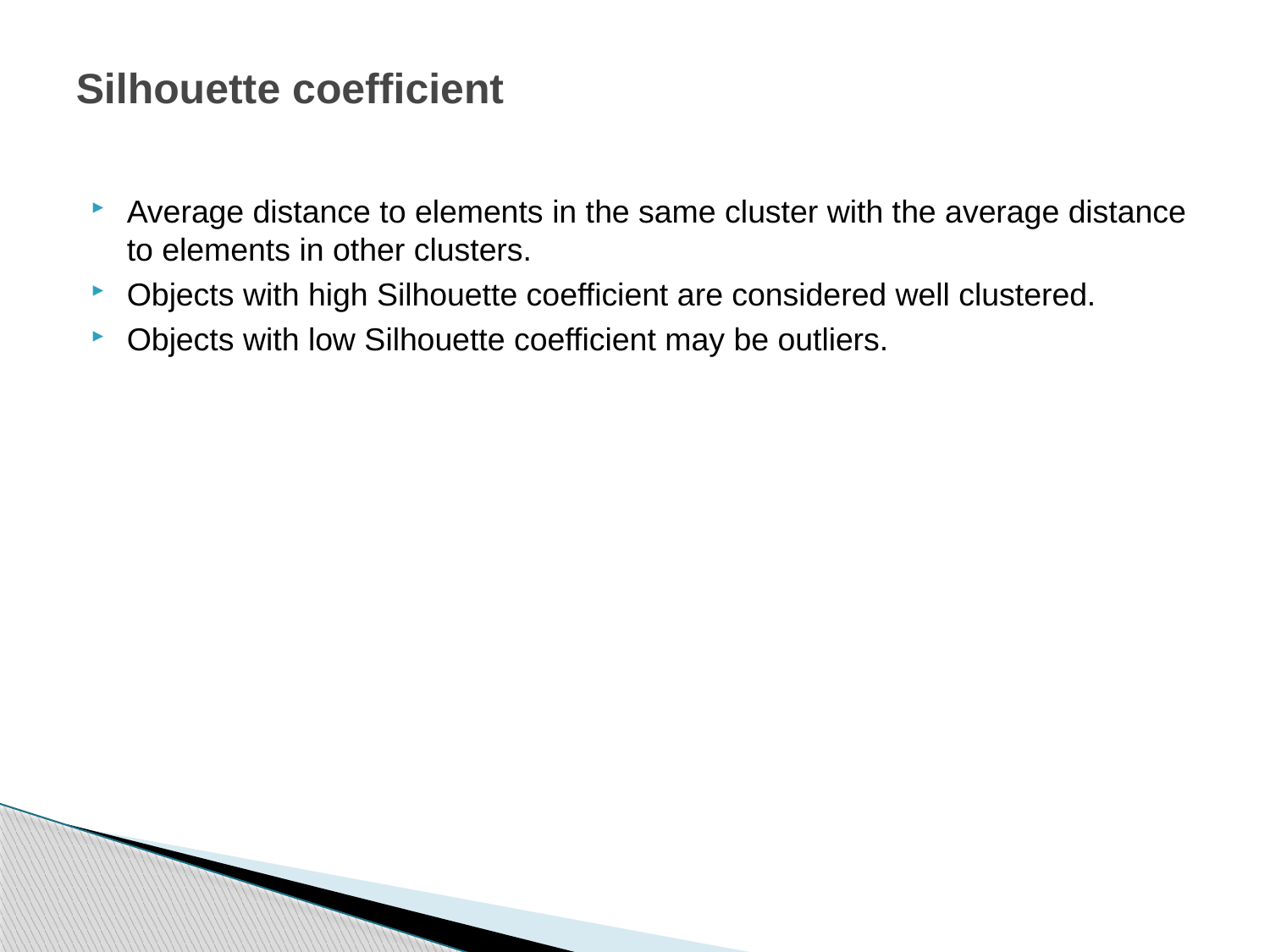

# Silhouette coefficient
Average distance to elements in the same cluster with the average distance to elements in other clusters.
Objects with high Silhouette coefficient are considered well clustered.
Objects with low Silhouette coefficient may be outliers.